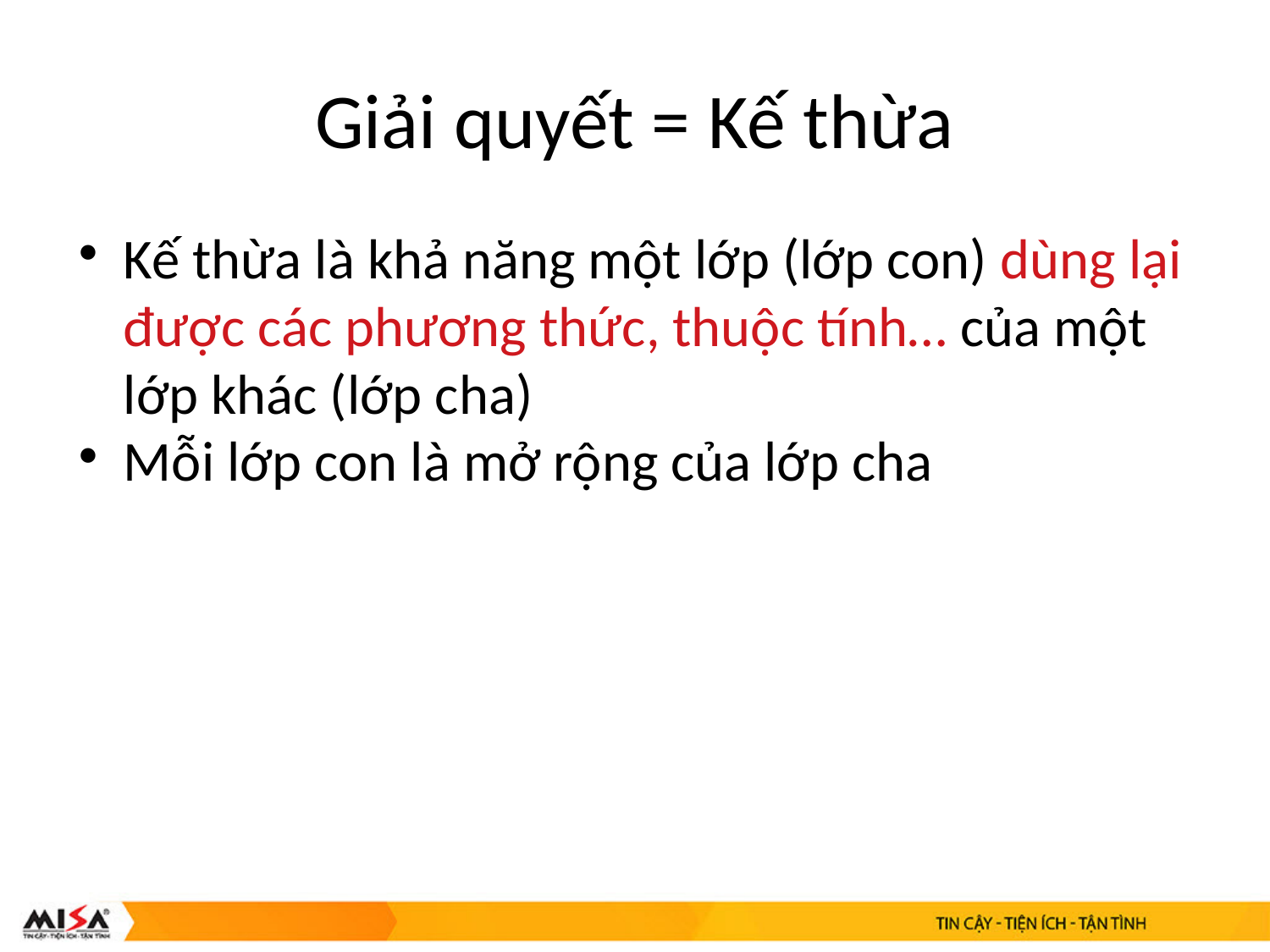

Giải quyết = Kế thừa
Kế thừa là khả năng một lớp (lớp con) dùng lại được các phương thức, thuộc tính… của một lớp khác (lớp cha)
Mỗi lớp con là mở rộng của lớp cha